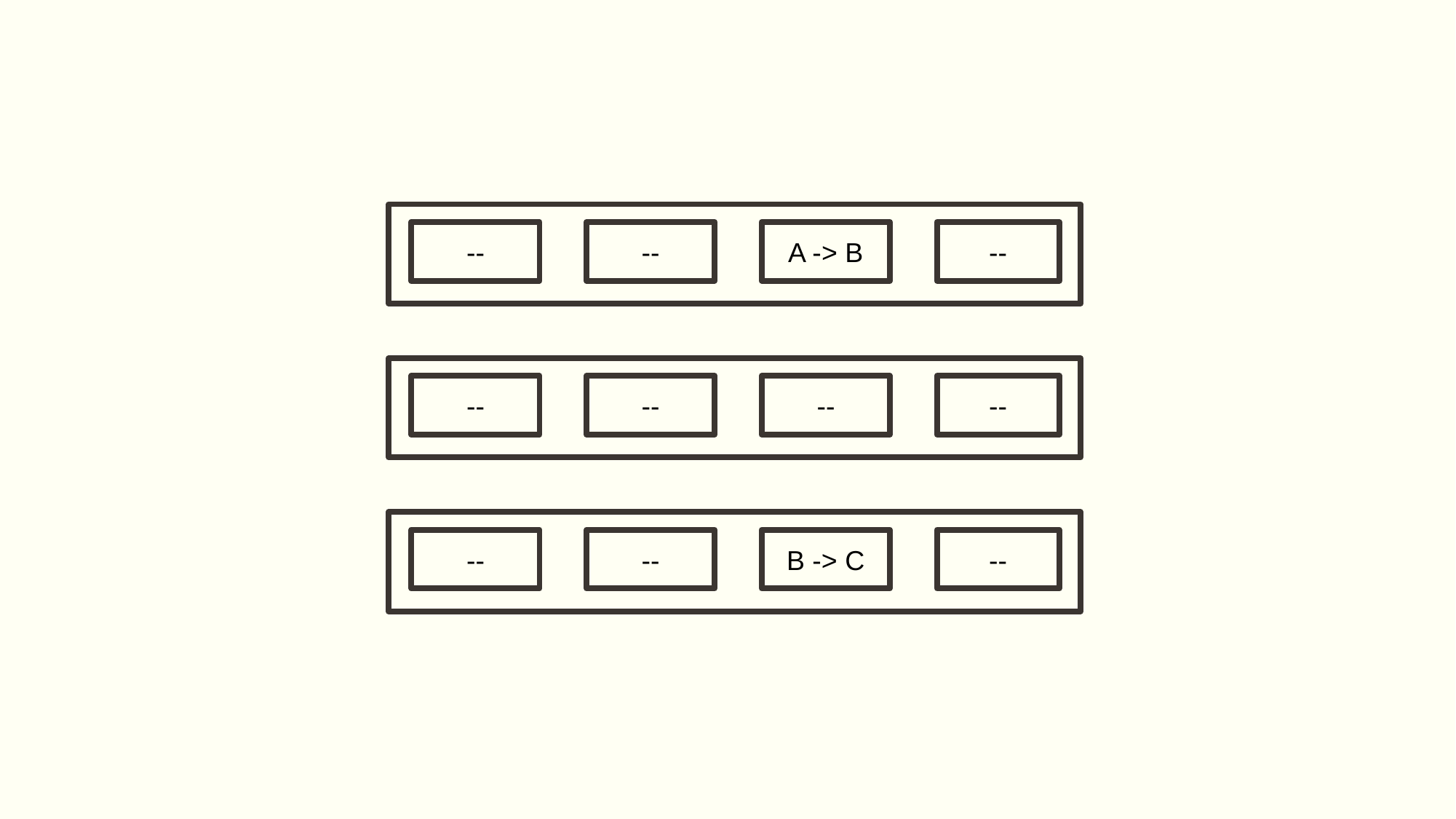

--
--
A -> B
--

--
--
--
--

--
--
B -> C
--